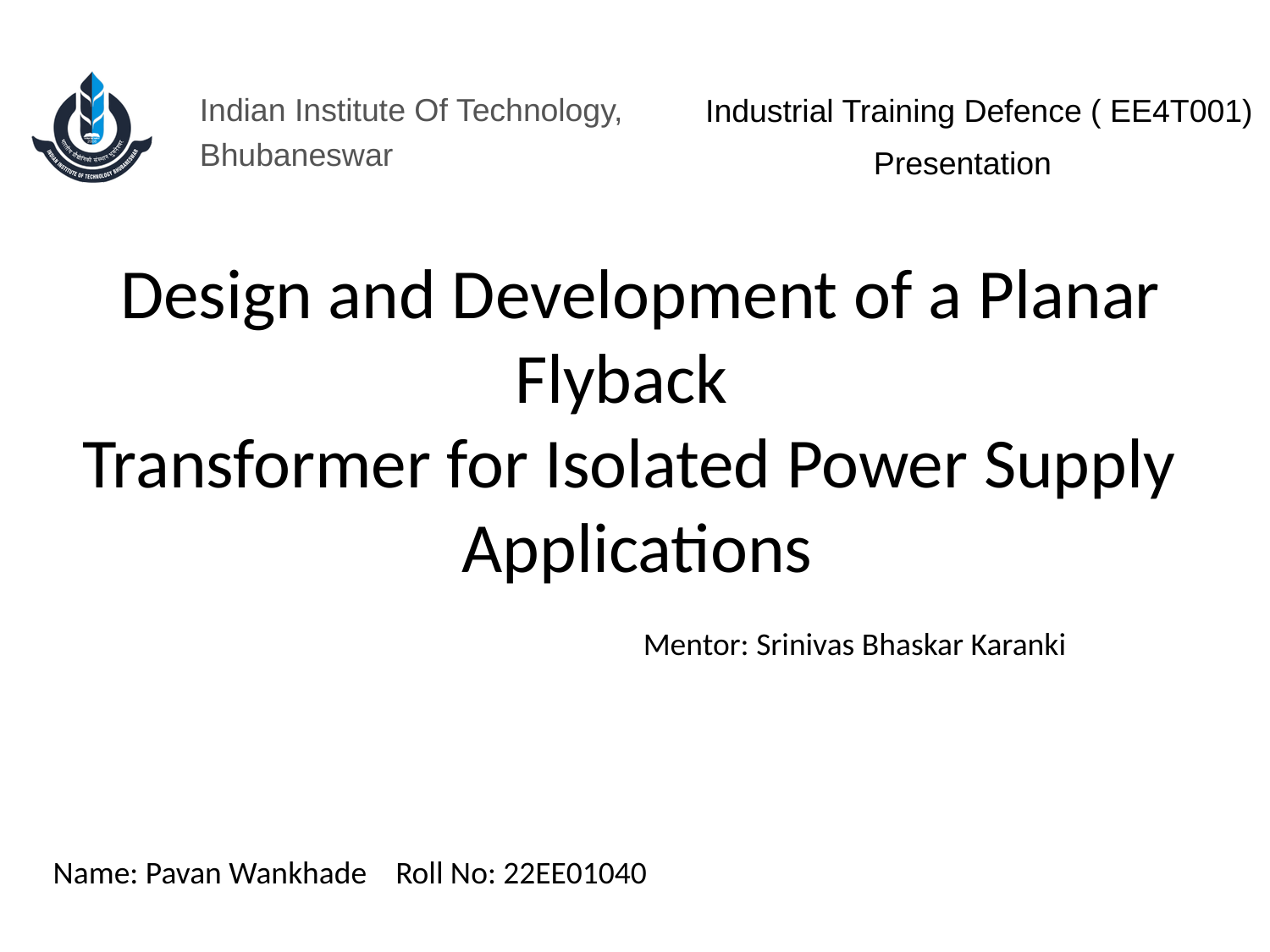

Industrial Training Defence ( EE4T001)                           Presentation

Indian Institute Of Technology,
Bhubaneswar
  Design and Development of a Planar Flyback
Transformer for Isolated Power Supply
 Applications

                                                                                  Mentor: Srinivas Bhaskar Karanki

Name: Pavan Wankhade    Roll No: 22EE01040